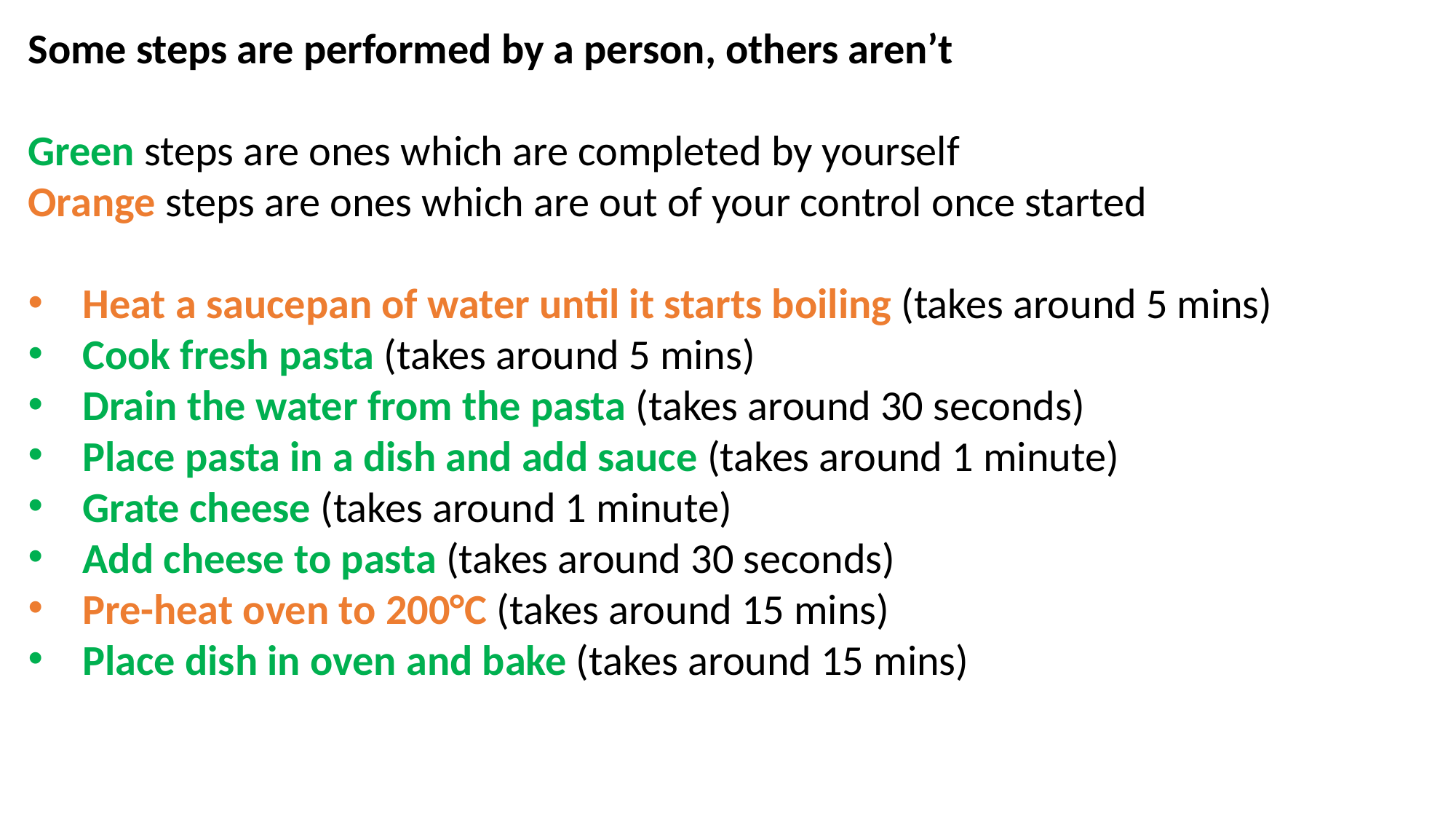

Some steps are performed by a person, others aren’t
Green steps are ones which are completed by yourself
Orange steps are ones which are out of your control once started

Heat a saucepan of water until it starts boiling (takes around 5 mins)
Cook fresh pasta (takes around 5 mins)
Drain the water from the pasta (takes around 30 seconds)
Place pasta in a dish and add sauce (takes around 1 minute)
Grate cheese (takes around 1 minute)
Add cheese to pasta (takes around 30 seconds)
Pre-heat oven to 200°C (takes around 15 mins)
Place dish in oven and bake (takes around 15 mins)